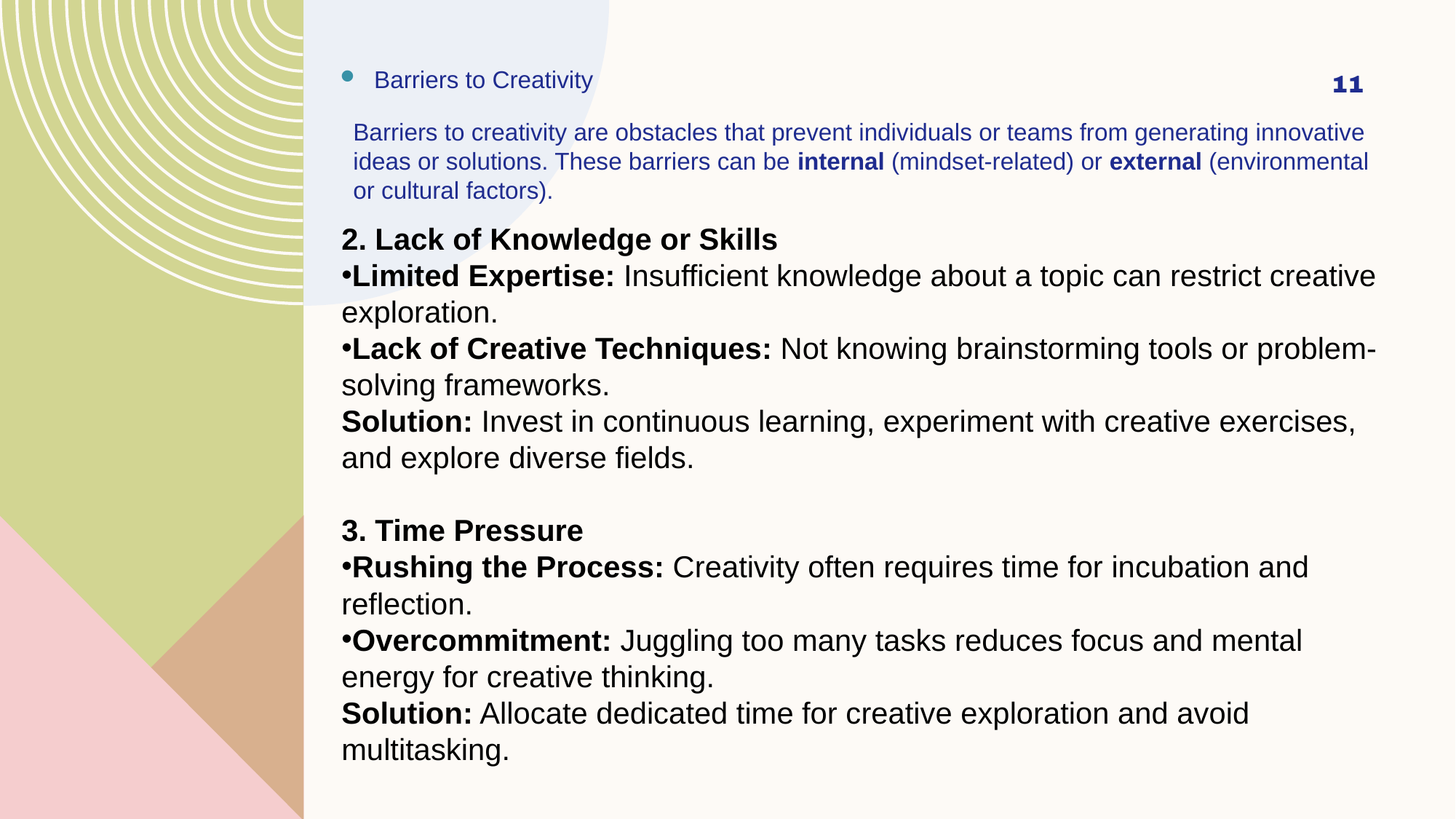

11
Barriers to Creativity
Barriers to creativity are obstacles that prevent individuals or teams from generating innovative ideas or solutions. These barriers can be internal (mindset-related) or external (environmental or cultural factors).
2. Lack of Knowledge or Skills
Limited Expertise: Insufficient knowledge about a topic can restrict creative exploration.
Lack of Creative Techniques: Not knowing brainstorming tools or problem-solving frameworks.
Solution: Invest in continuous learning, experiment with creative exercises, and explore diverse fields.

3. Time Pressure
Rushing the Process: Creativity often requires time for incubation and reflection.
Overcommitment: Juggling too many tasks reduces focus and mental energy for creative thinking.
Solution: Allocate dedicated time for creative exploration and avoid multitasking.